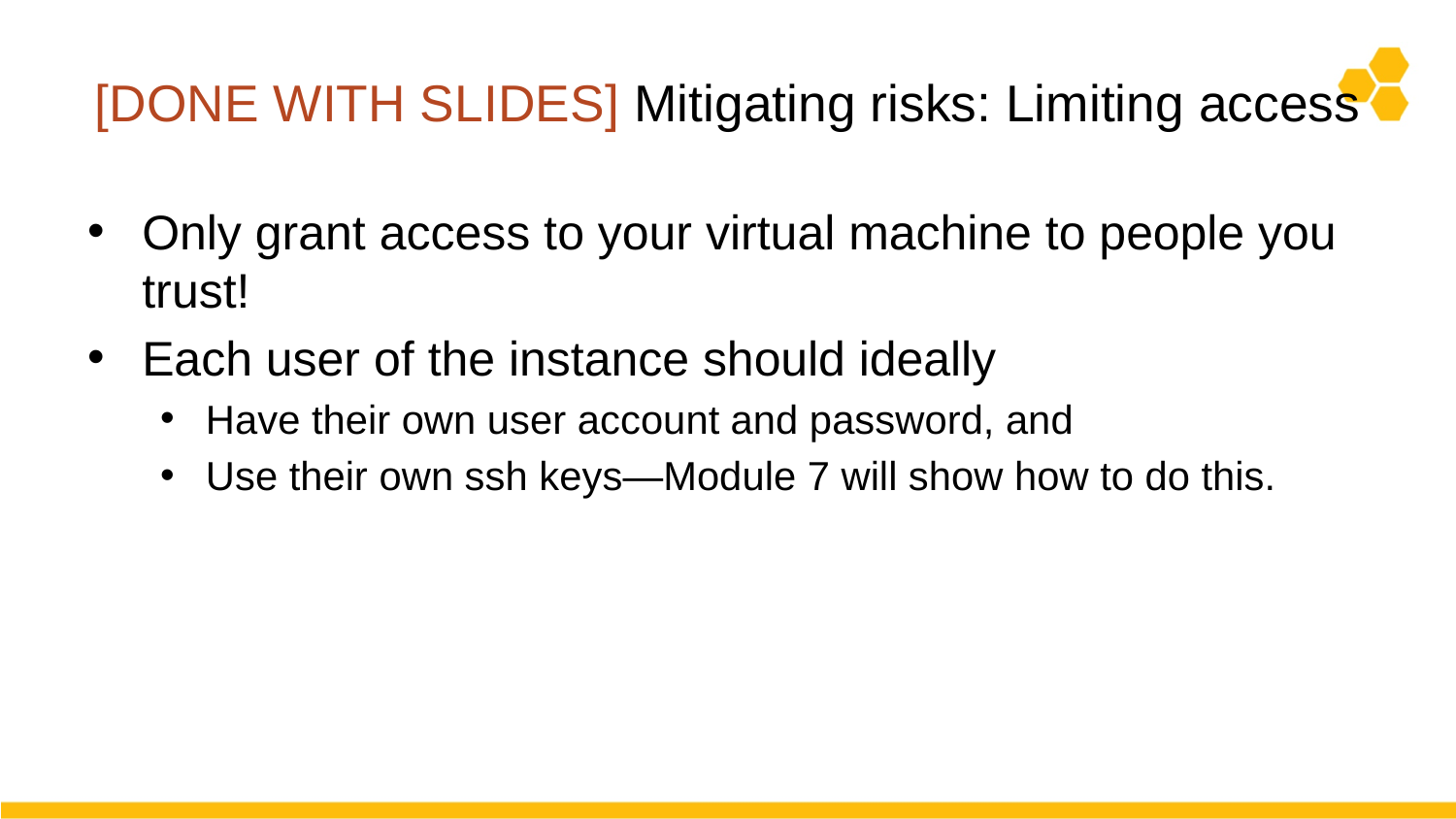

# [DONE WITH SLIDES] Mitigating risks: Limiting access
Only grant access to your virtual machine to people you trust!
Each user of the instance should ideally
Have their own user account and password, and
Use their own ssh keys—Module 7 will show how to do this.